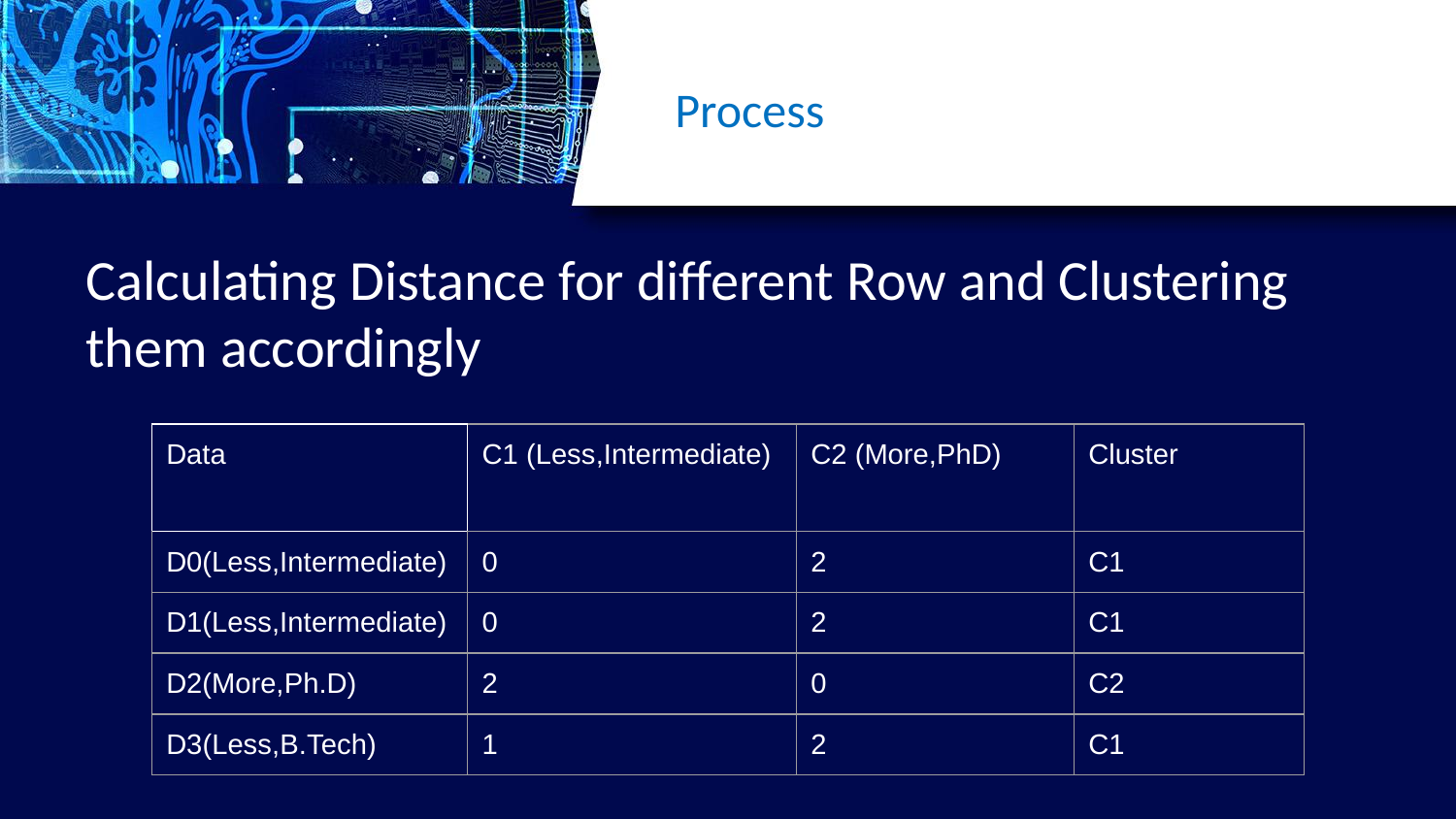

# Process
Calculating Distance for different Row and Clustering them accordingly
| Data | C1 (Less,Intermediate) | C2 (More,PhD) | Cluster |
| --- | --- | --- | --- |
| D0(Less,Intermediate) | 0 | 2 | C1 |
| D1(Less,Intermediate) | 0 | 2 | C1 |
| D2(More,Ph.D) | 2 | 0 | C2 |
| D3(Less,B.Tech) | 1 | 2 | C1 |